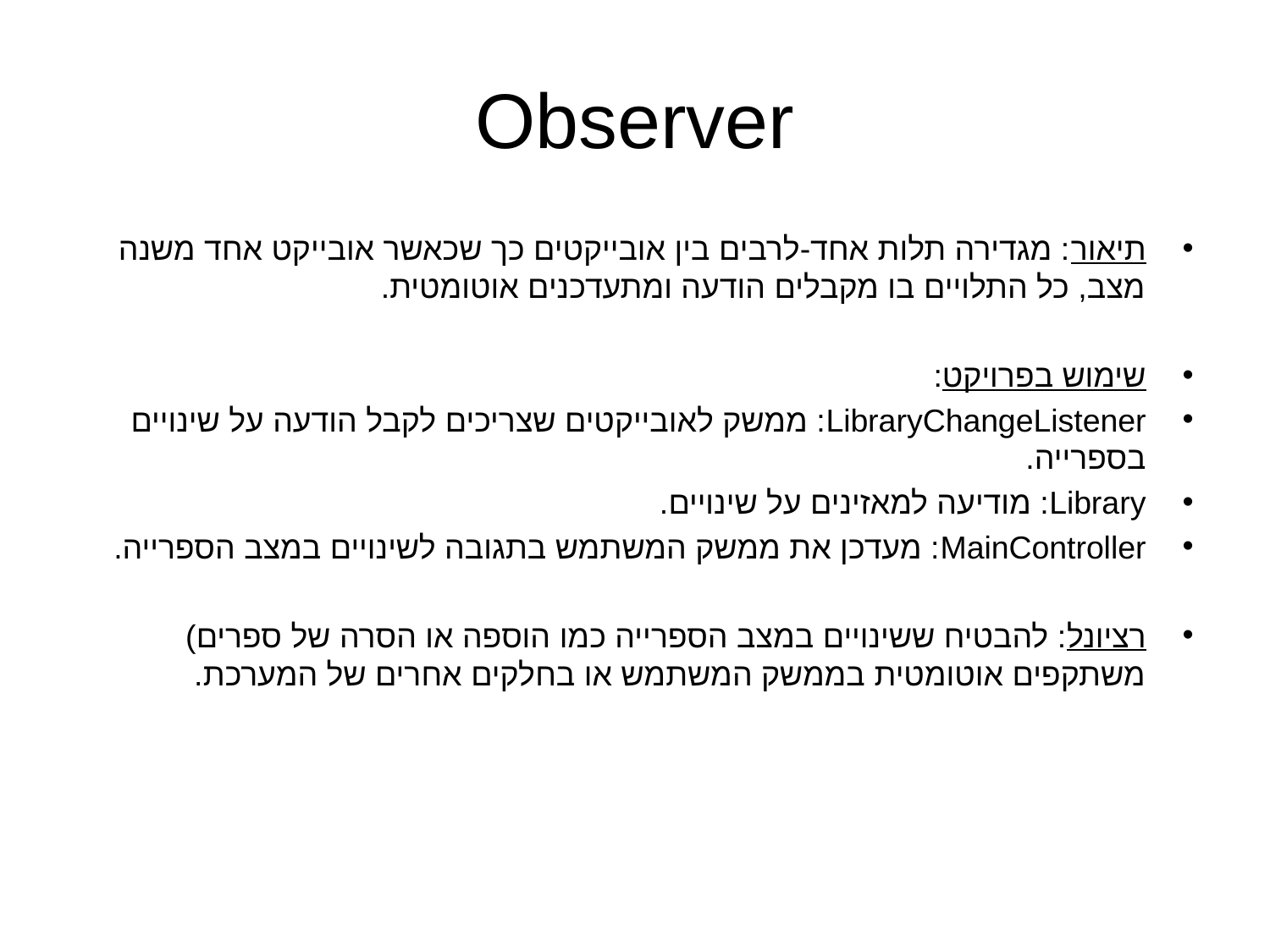

# Observer
תיאור: מגדירה תלות אחד-לרבים בין אובייקטים כך שכאשר אובייקט אחד משנה מצב, כל התלויים בו מקבלים הודעה ומתעדכנים אוטומטית.

שימוש בפרויקט:
LibraryChangeListener: ממשק לאובייקטים שצריכים לקבל הודעה על שינויים בספרייה.
Library: מודיעה למאזינים על שינויים.
MainController: מעדכן את ממשק המשתמש בתגובה לשינויים במצב הספרייה.

רציונל: להבטיח ששינויים במצב הספרייה כמו הוספה או הסרה של ספרים) משתקפים אוטומטית בממשק המשתמש או בחלקים אחרים של המערכת.